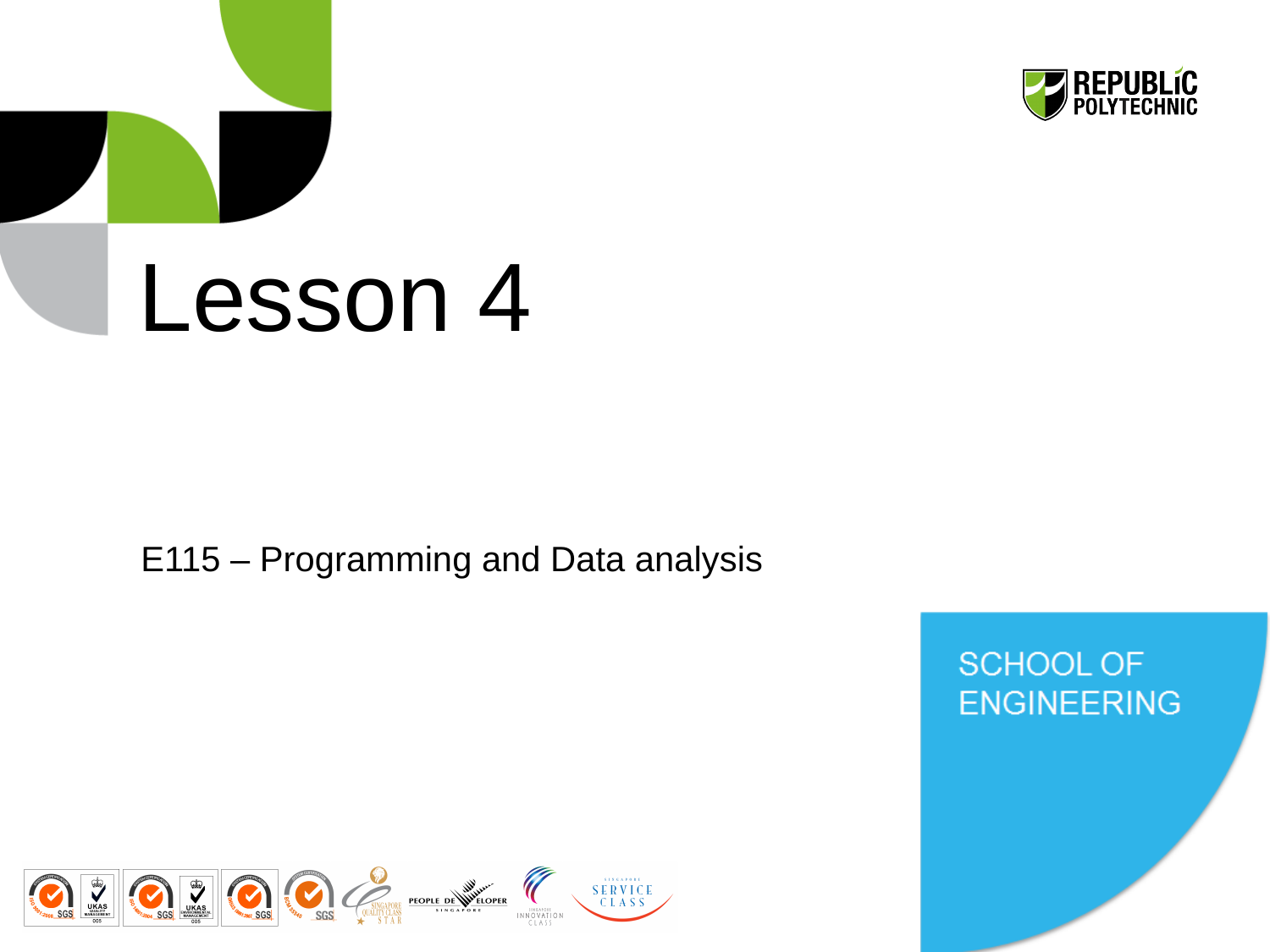

# Lesson 4
E115 – Programming and Data analysis